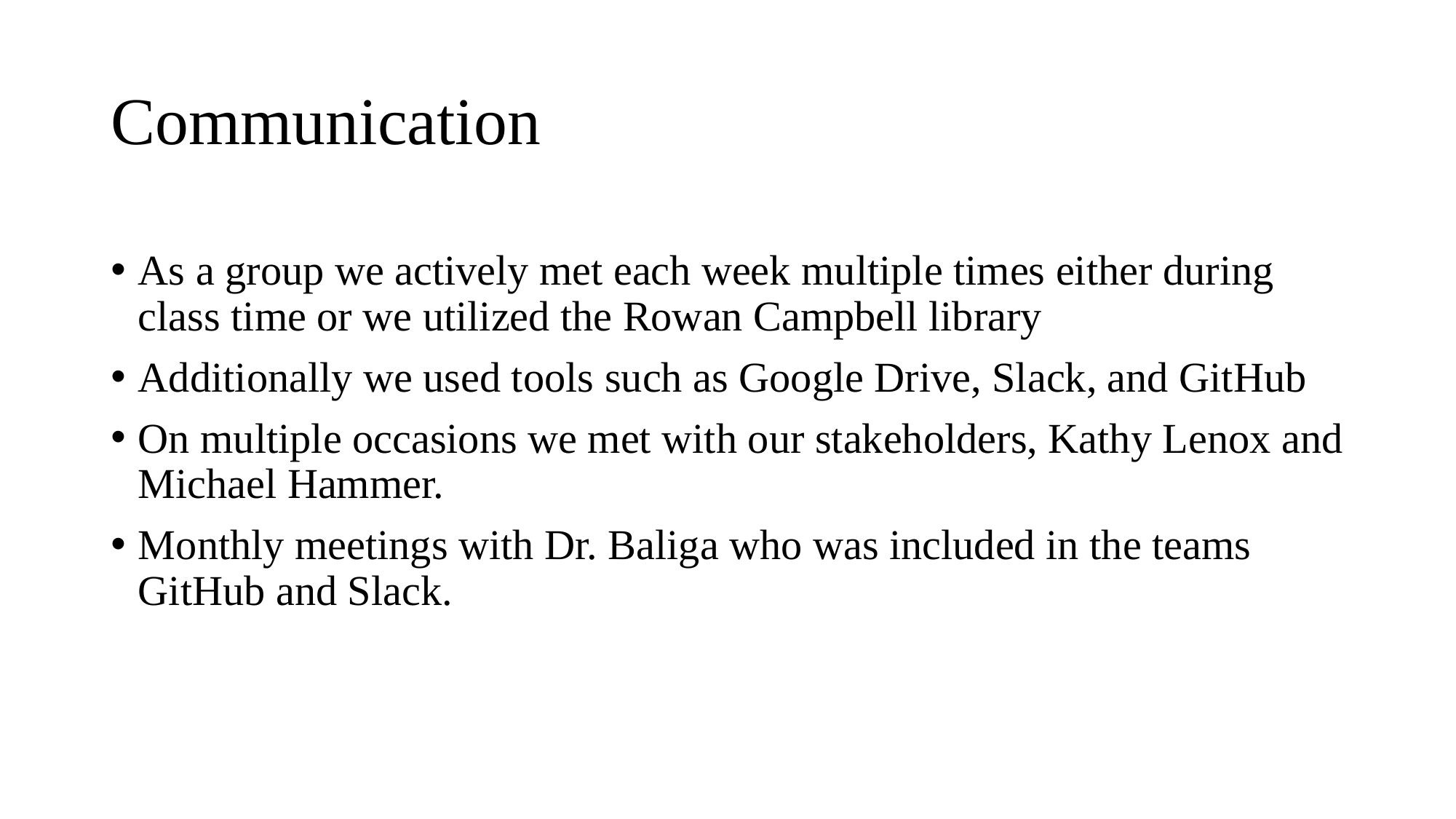

# Communication

As a group we actively met each week multiple times either during class time or we utilized the Rowan Campbell library
Additionally we used tools such as Google Drive, Slack, and GitHub
On multiple occasions we met with our stakeholders, Kathy Lenox and Michael Hammer.
Monthly meetings with Dr. Baliga who was included in the teams GitHub and Slack.